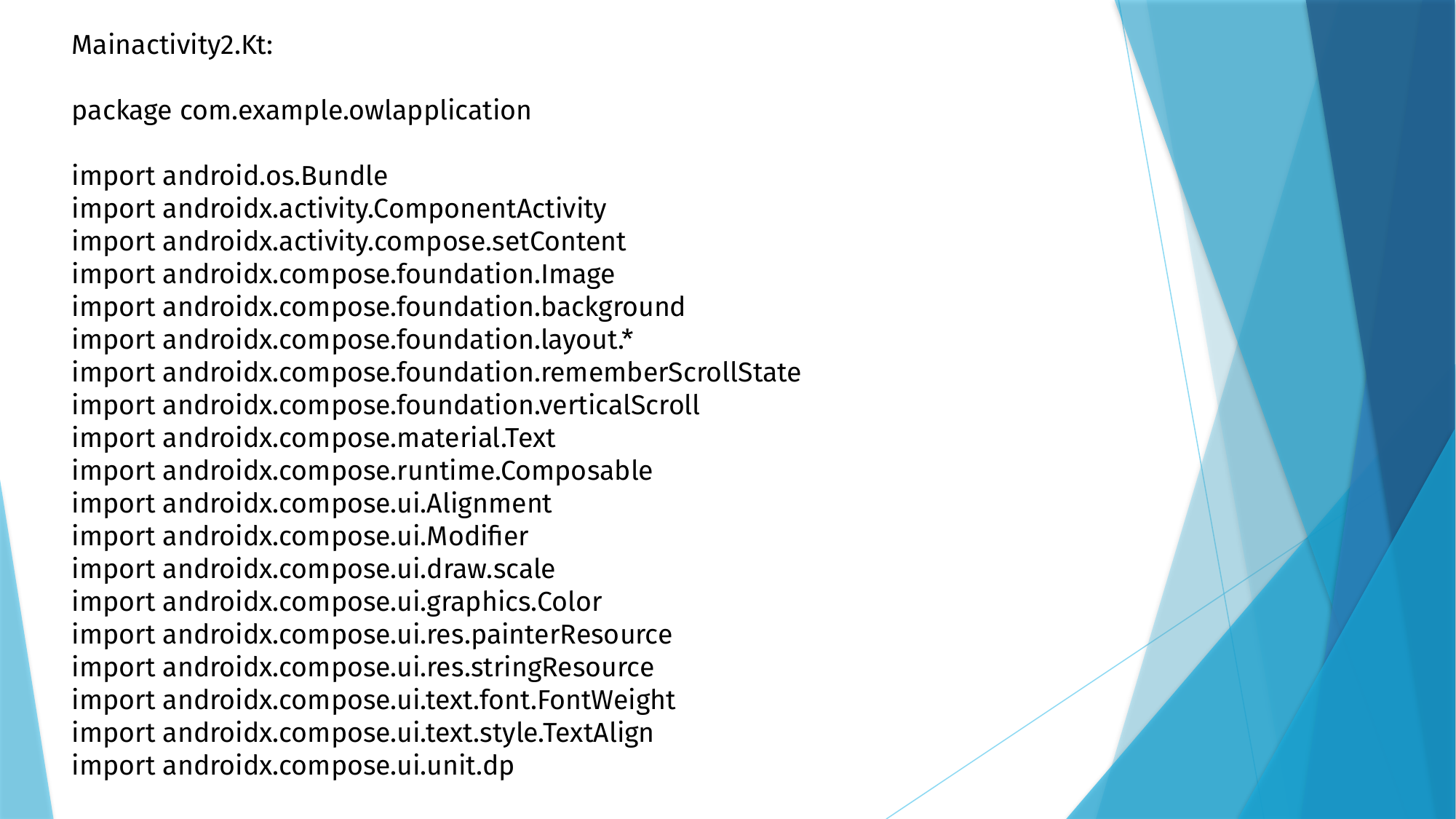

Mainactivity2.Kt:

package com.example.owlapplication

import android.os.Bundle
import androidx.activity.ComponentActivity
import androidx.activity.compose.setContent
import androidx.compose.foundation.Image
import androidx.compose.foundation.background
import androidx.compose.foundation.layout.*
import androidx.compose.foundation.rememberScrollState
import androidx.compose.foundation.verticalScroll
import androidx.compose.material.Text
import androidx.compose.runtime.Composable
import androidx.compose.ui.Alignment
import androidx.compose.ui.Modifier
import androidx.compose.ui.draw.scale
import androidx.compose.ui.graphics.Color
import androidx.compose.ui.res.painterResource
import androidx.compose.ui.res.stringResource
import androidx.compose.ui.text.font.FontWeight
import androidx.compose.ui.text.style.TextAlign
import androidx.compose.ui.unit.dp